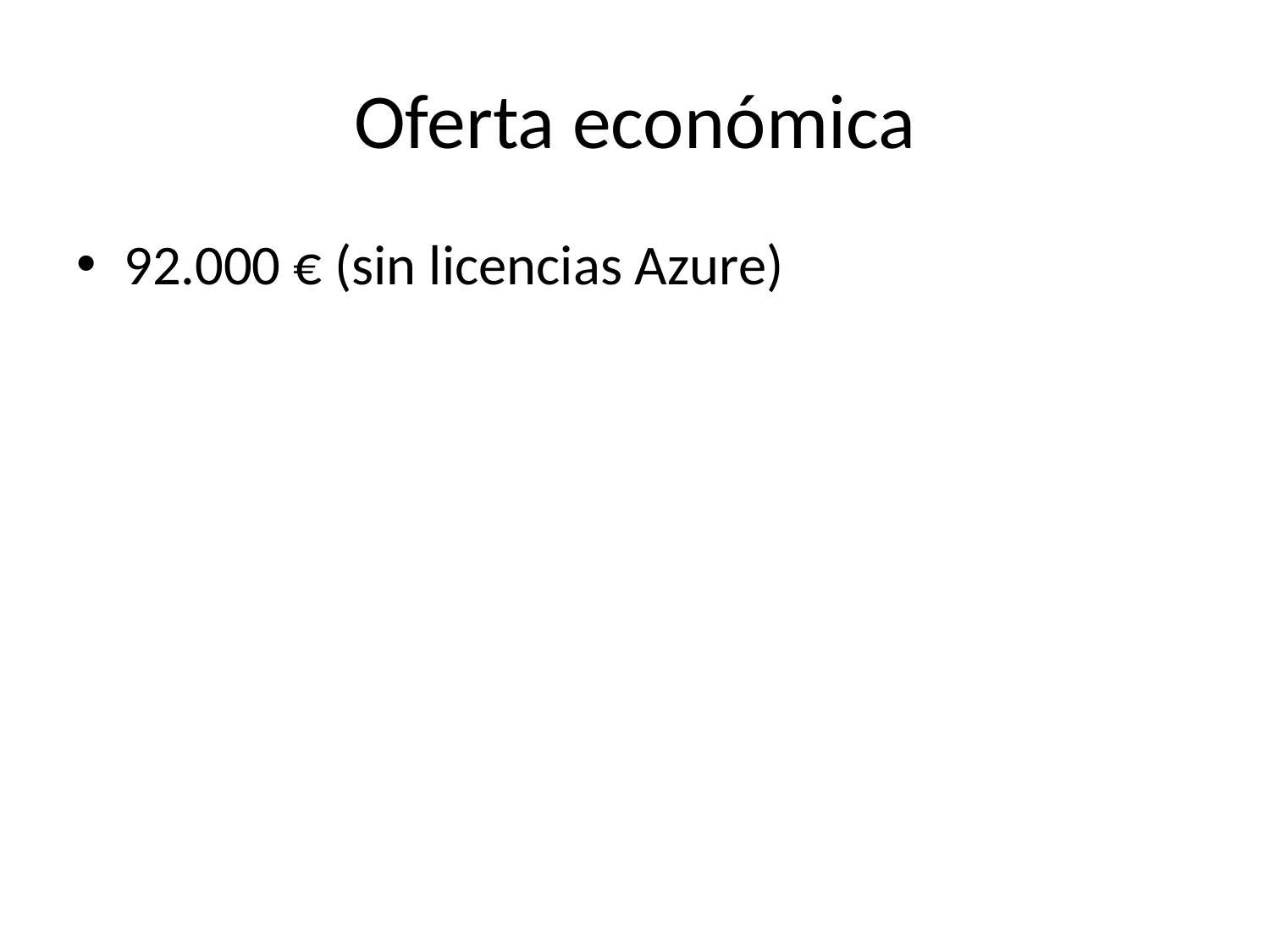

# Oferta económica
92.000 € (sin licencias Azure)